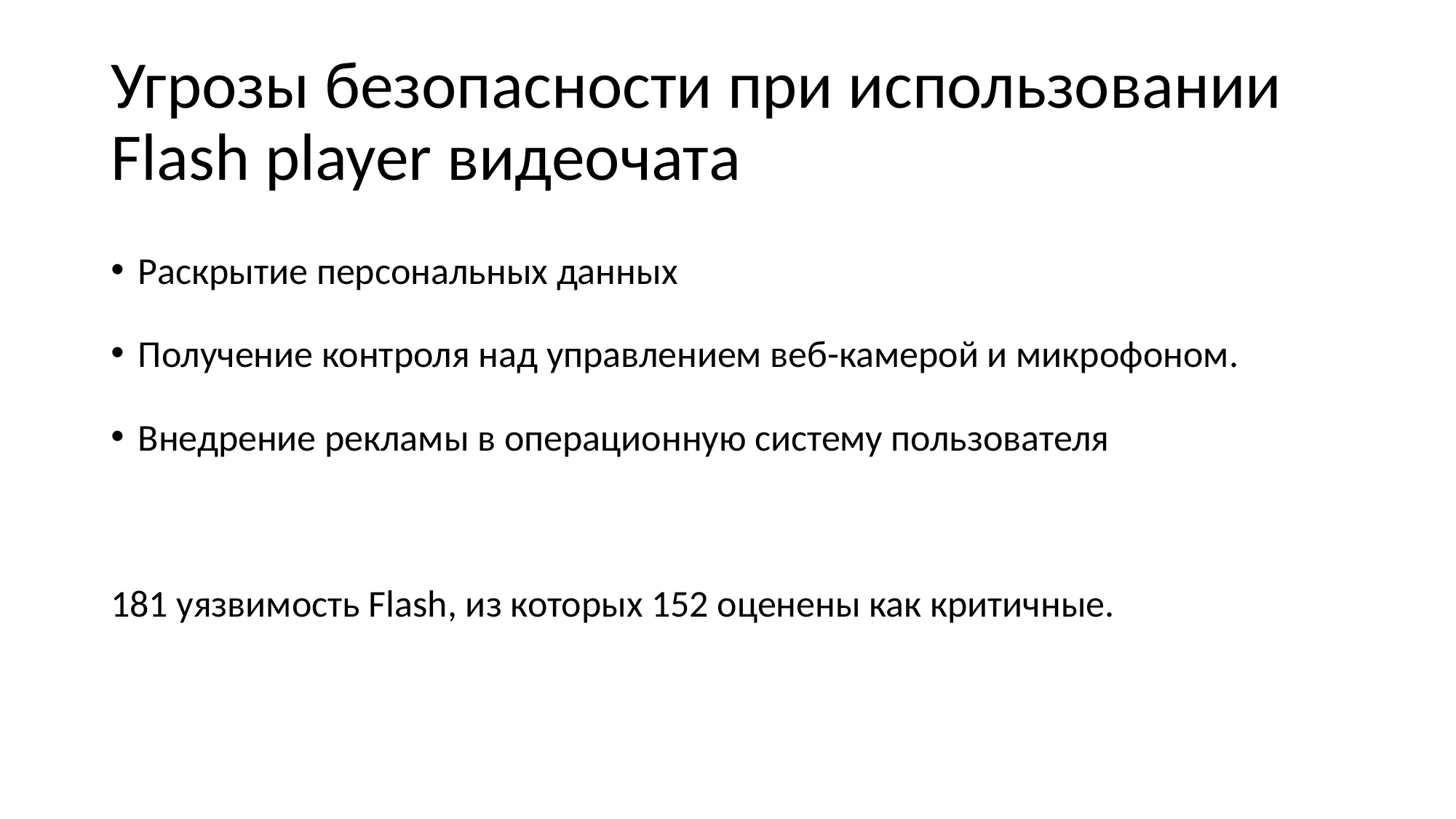

# Угрозы безопасности при использовании Flash player видеочата
Раскрытие персональных данных
Получение контроля над управлением веб-камерой и микрофоном.
Внедрение рекламы в операционную систему пользователя

181 уязвимость Flash, из которых 152 оценены как критичные.